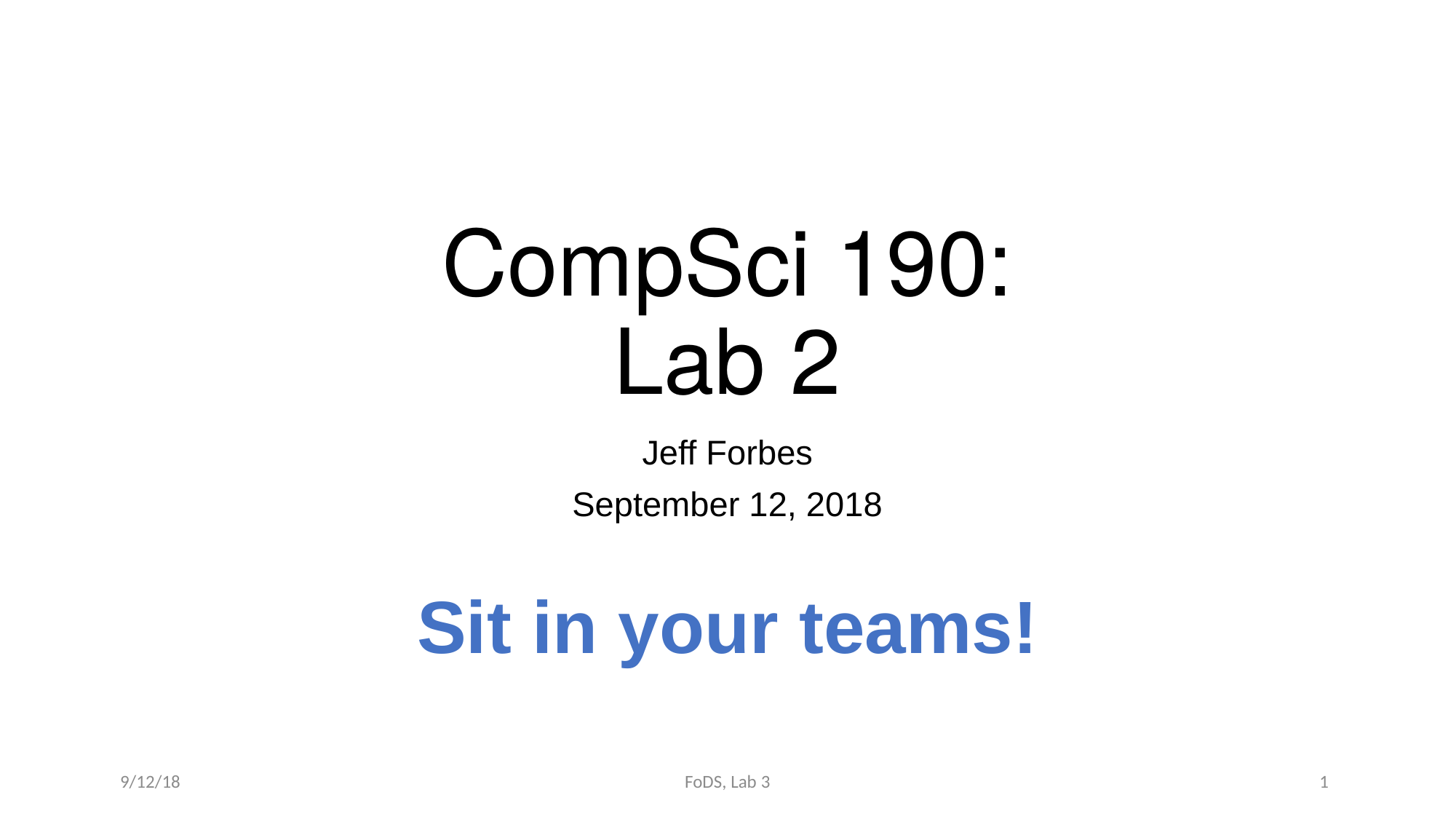

# CompSci 190: Lab 2
Jeff Forbes
September 12, 2018

Sit in your teams!
9/12/18
1
FoDS, Lab 3